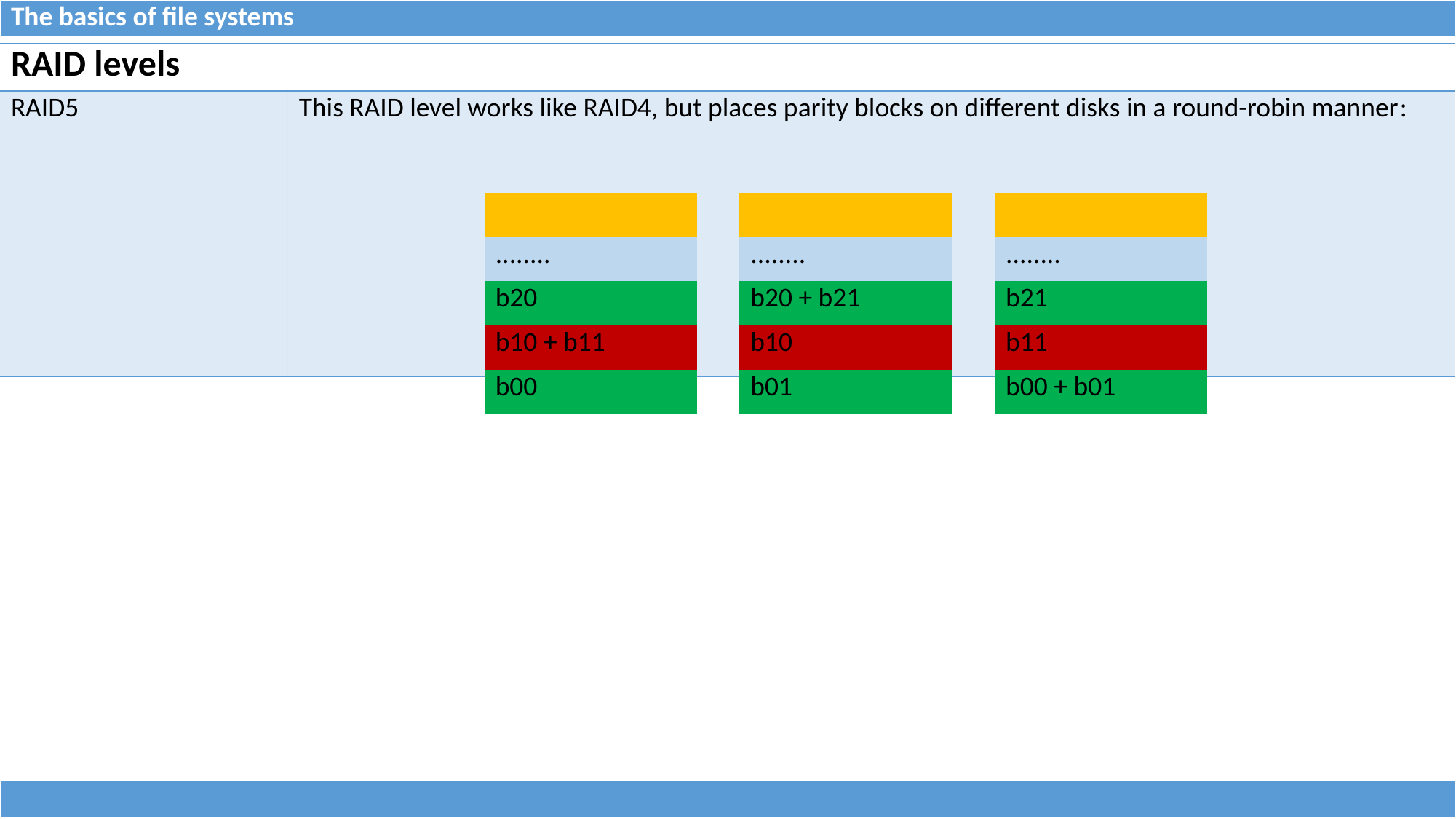

| The basics of file systems |
| --- |
| RAID levels |  |
| --- | --- |
| RAID5 | This RAID level works like RAID4, but places parity blocks on different disks in a round-robin manner: |
|  |
| --- |
| ........ |
| b20 |
| b10 + b11 |
| b00 |
|  |
| --- |
| ........ |
| b20 + b21 |
| b10 |
| b01 |
|  |
| --- |
| ........ |
| b21 |
| b11 |
| b00 + b01 |
|  |
| --- |